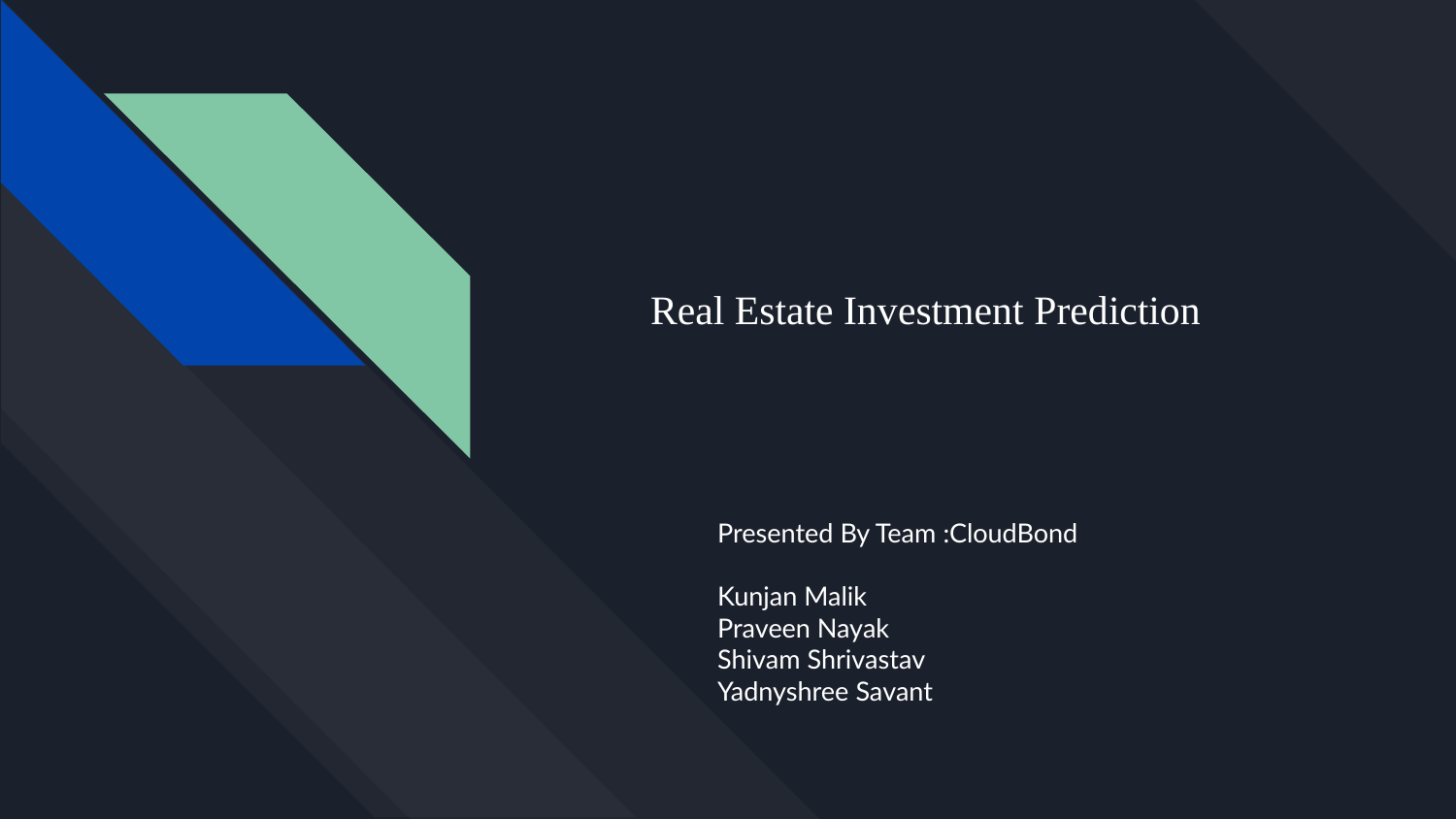

# Real Estate Investment Prediction
Presented By Team :CloudBond

Kunjan Malik
Praveen Nayak
Shivam Shrivastav
Yadnyshree Savant